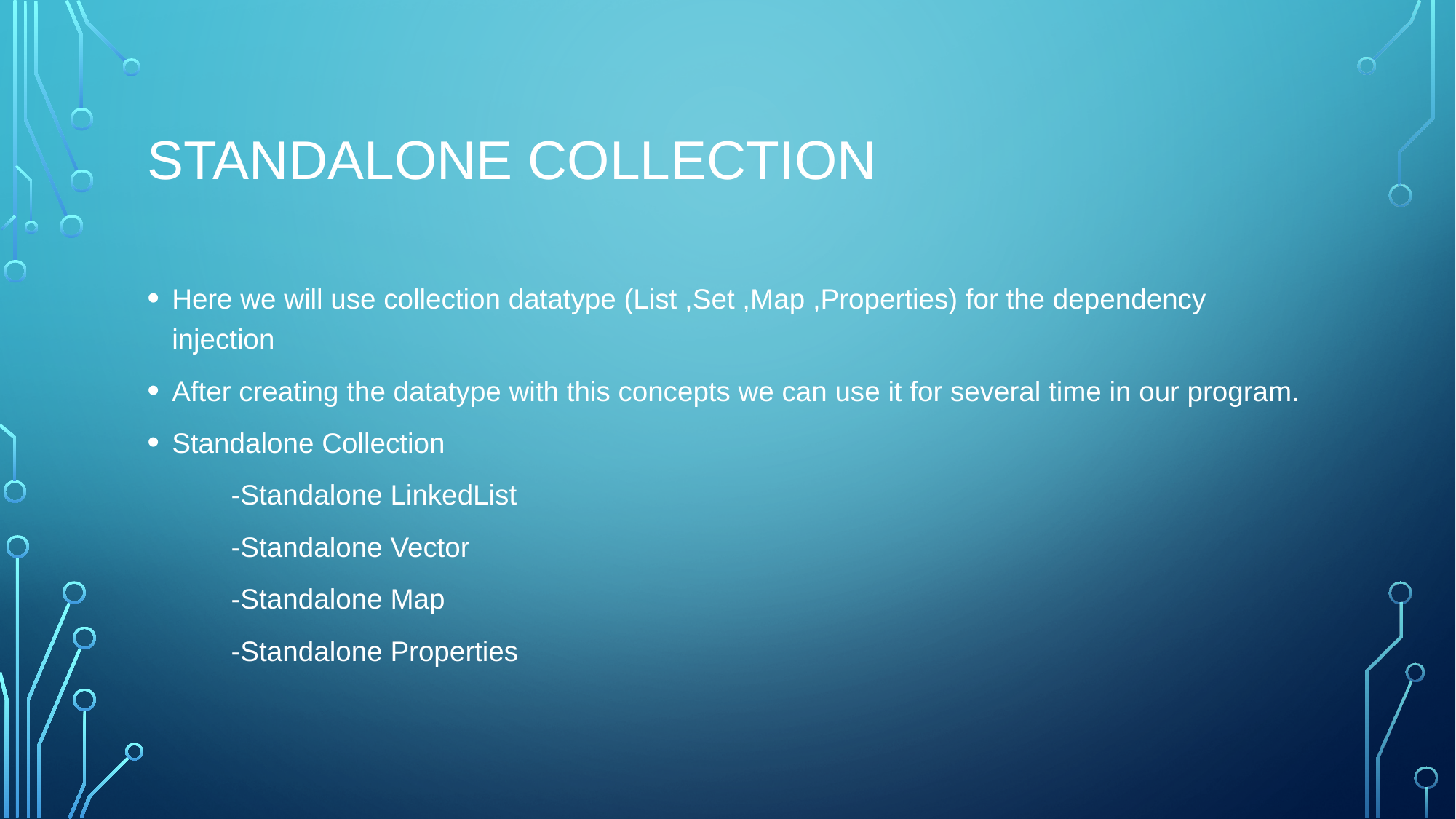

# Standalone collection
Here we will use collection datatype (List ,Set ,Map ,Properties) for the dependency injection
After creating the datatype with this concepts we can use it for several time in our program.
Standalone Collection
	-Standalone LinkedList
	-Standalone Vector
	-Standalone Map
	-Standalone Properties